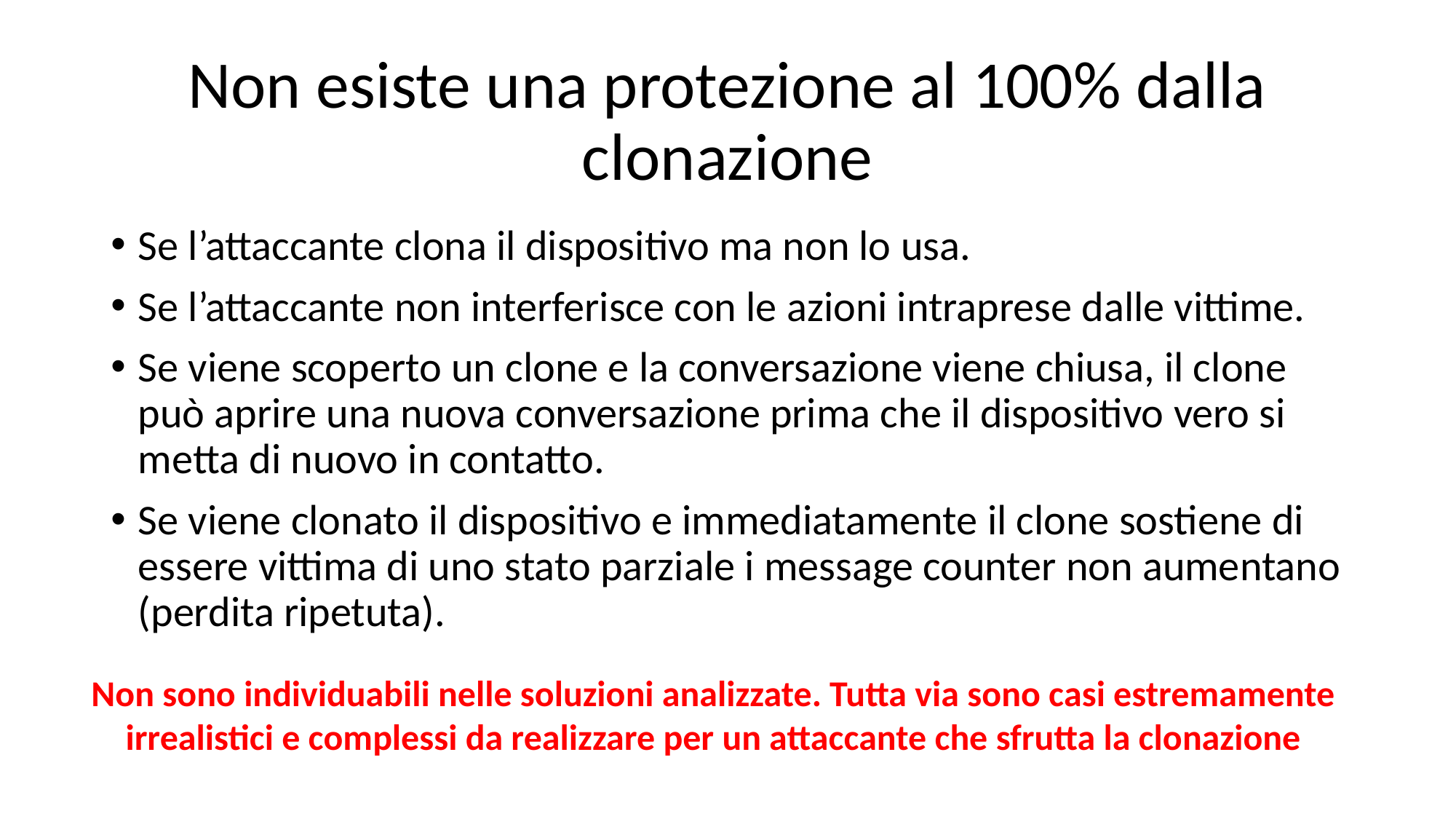

# Non esiste una protezione al 100% dalla clonazione
Se l’attaccante clona il dispositivo ma non lo usa.
Se l’attaccante non interferisce con le azioni intraprese dalle vittime.
Se viene scoperto un clone e la conversazione viene chiusa, il clone può aprire una nuova conversazione prima che il dispositivo vero si metta di nuovo in contatto.
Se viene clonato il dispositivo e immediatamente il clone sostiene di essere vittima di uno stato parziale i message counter non aumentano (perdita ripetuta).
Non sono individuabili nelle soluzioni analizzate. Tutta via sono casi estremamente irrealistici e complessi da realizzare per un attaccante che sfrutta la clonazione